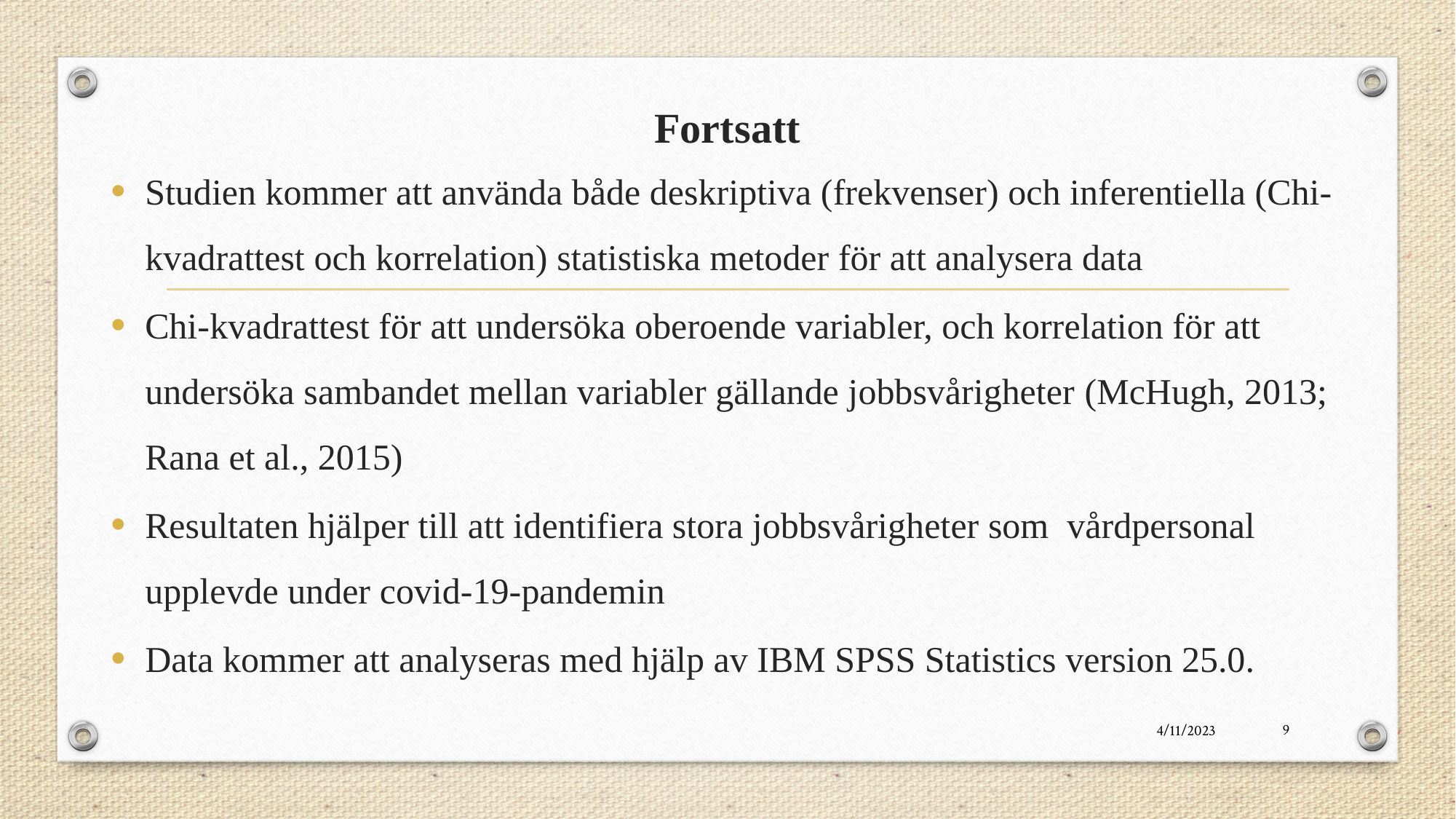

# Fortsatt
Studien kommer att använda både deskriptiva (frekvenser) och inferentiella (Chi-kvadrattest och korrelation) statistiska metoder för att analysera data
Chi-kvadrattest för att undersöka oberoende variabler, och korrelation för att undersöka sambandet mellan variabler gällande jobbsvårigheter (McHugh, 2013; Rana et al., 2015)
Resultaten hjälper till att identifiera stora jobbsvårigheter som  vårdpersonal upplevde under covid-19-pandemin
Data kommer att analyseras med hjälp av IBM SPSS Statistics version 25.0.
4/11/2023
9